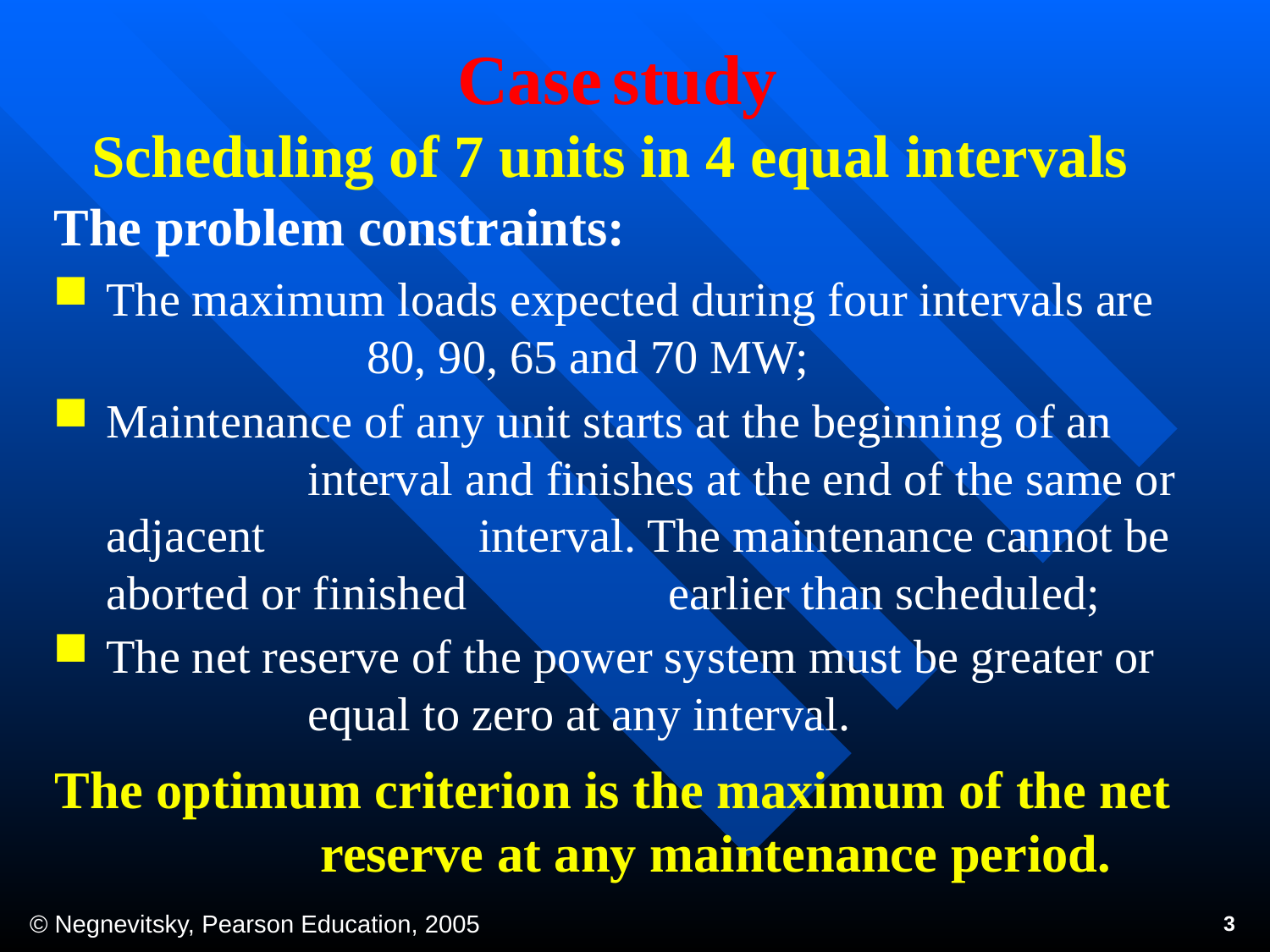

Case study
Scheduling of 7 units in 4 equal intervals
The problem constraints:
The maximum loads expected during four intervals are                          80, 90, 65 and 70 MW;
Maintenance of any unit starts at the beginning of an                        interval and finishes at the end of the same or adjacent                  interval. The maintenance cannot be aborted or finished                 earlier than scheduled;
The net reserve of the power system must be greater or                     equal to zero at any interval.
The optimum criterion is the maximum of the net                       reserve at any maintenance period.